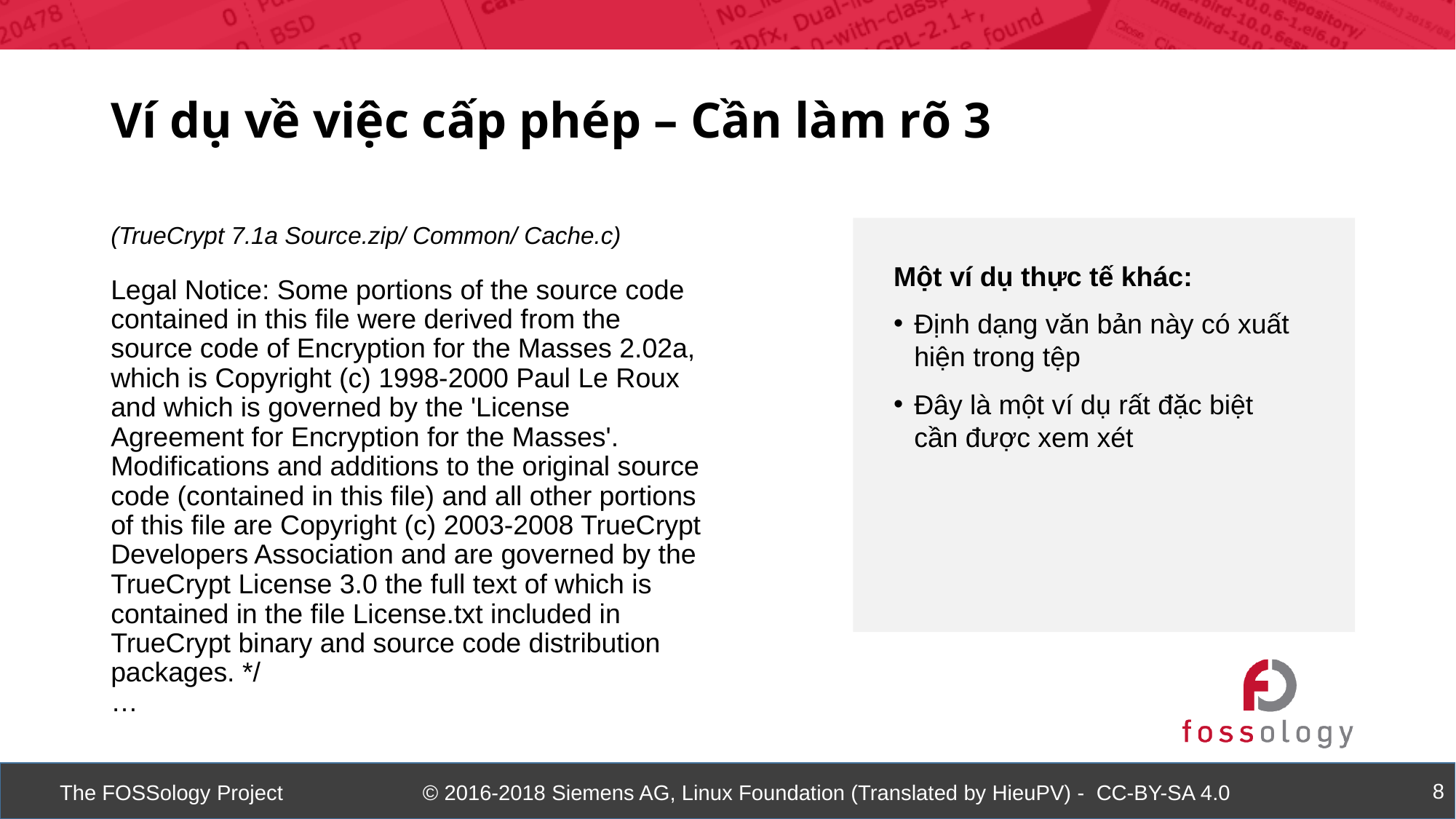

Ví dụ về việc cấp phép – Cần làm rõ 3
(TrueCrypt 7.1a Source.zip/ Common/ Cache.c)

Legal Notice: Some portions of the source code contained in this file were derived from the source code of Encryption for the Masses 2.02a, which is Copyright (c) 1998-2000 Paul Le Roux and which is governed by the 'License Agreement for Encryption for the Masses'. Modifications and additions to the original source code (contained in this file) and all other portions of this file are Copyright (c) 2003-2008 TrueCrypt Developers Association and are governed by the TrueCrypt License 3.0 the full text of which is contained in the file License.txt included in TrueCrypt binary and source code distribution packages. */
…

Một ví dụ thực tế khác:
Định dạng văn bản này có xuất hiện trong tệp
Đây là một ví dụ rất đặc biệt cần được xem xét